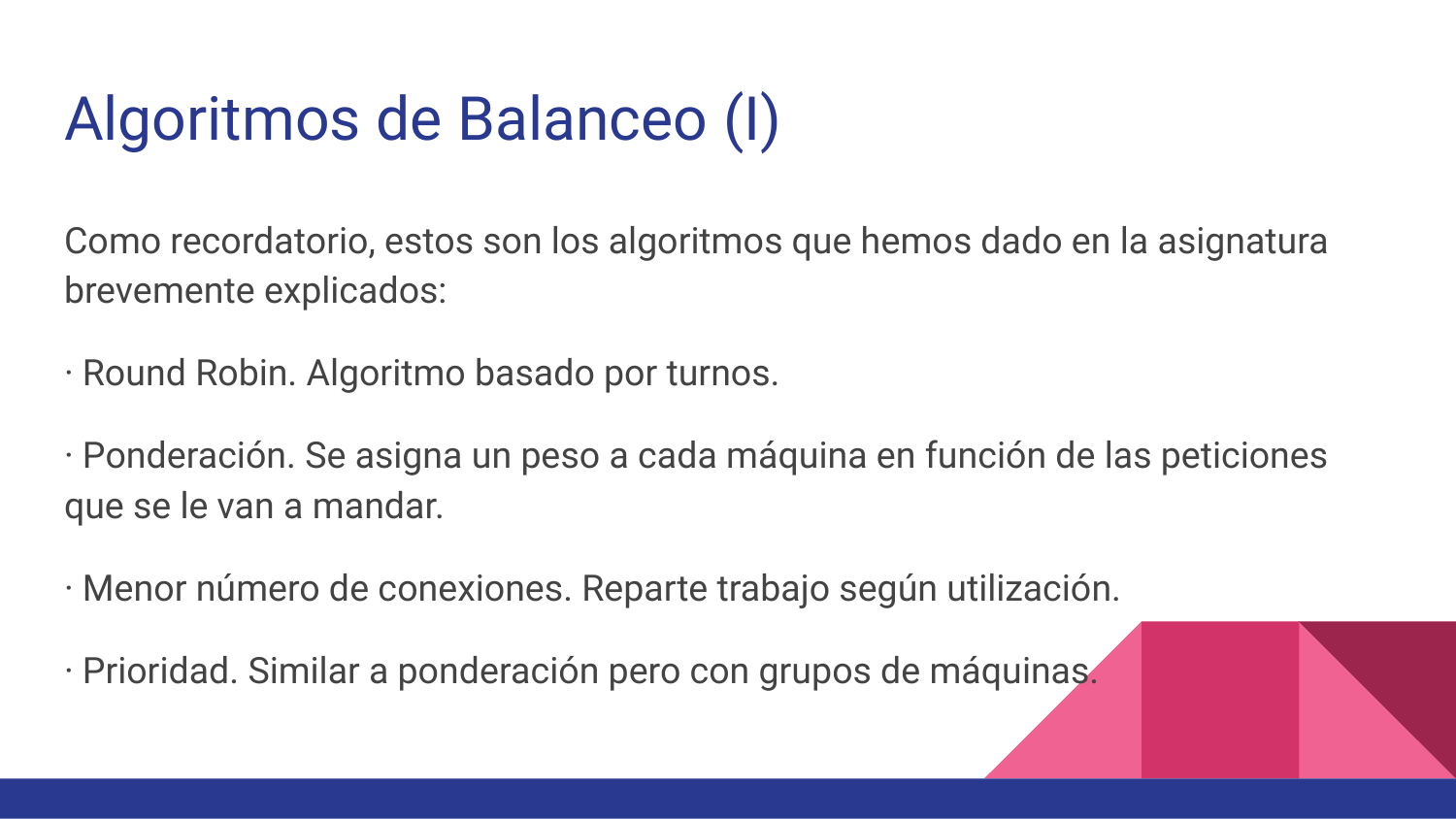

# Algoritmos de Balanceo (I)
Como recordatorio, estos son los algoritmos que hemos dado en la asignatura brevemente explicados:
· Round Robin. Algoritmo basado por turnos.
· Ponderación. Se asigna un peso a cada máquina en función de las peticiones que se le van a mandar.
· Menor número de conexiones. Reparte trabajo según utilización.
· Prioridad. Similar a ponderación pero con grupos de máquinas.